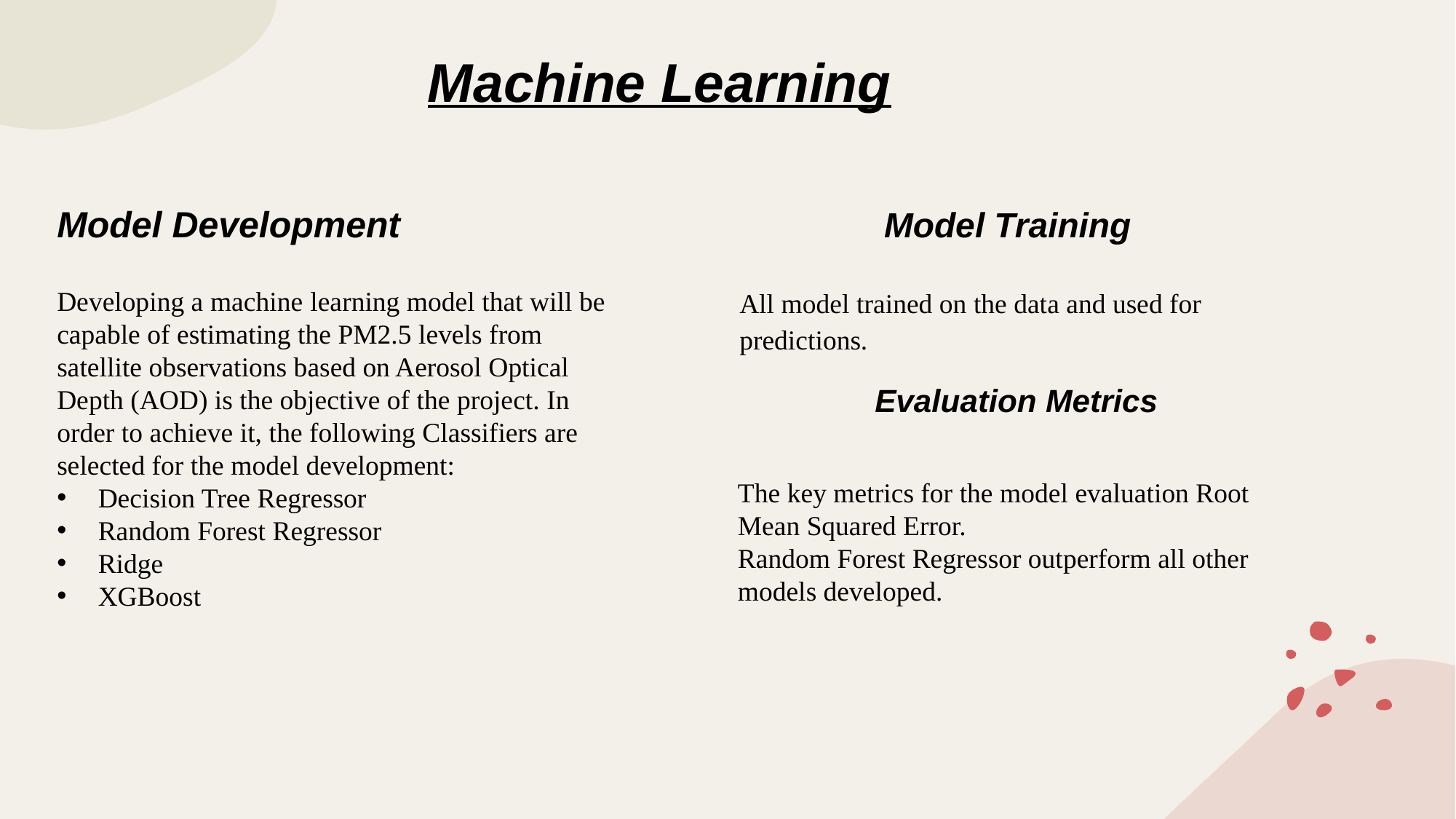

# Machine Learning
Model Development
Model Training
All model trained on the data and used for predictions.

Developing a machine learning model that will be capable of estimating the PM2.5 levels from satellite observations based on Aerosol Optical Depth (AOD) is the objective of the project. In order to achieve it, the following Classifiers are selected for the model development:
Decision Tree Regressor
Random Forest Regressor
Ridge
XGBoost

Evaluation Metrics
The key metrics for the model evaluation Root Mean Squared Error.
Random Forest Regressor outperform all other models developed.